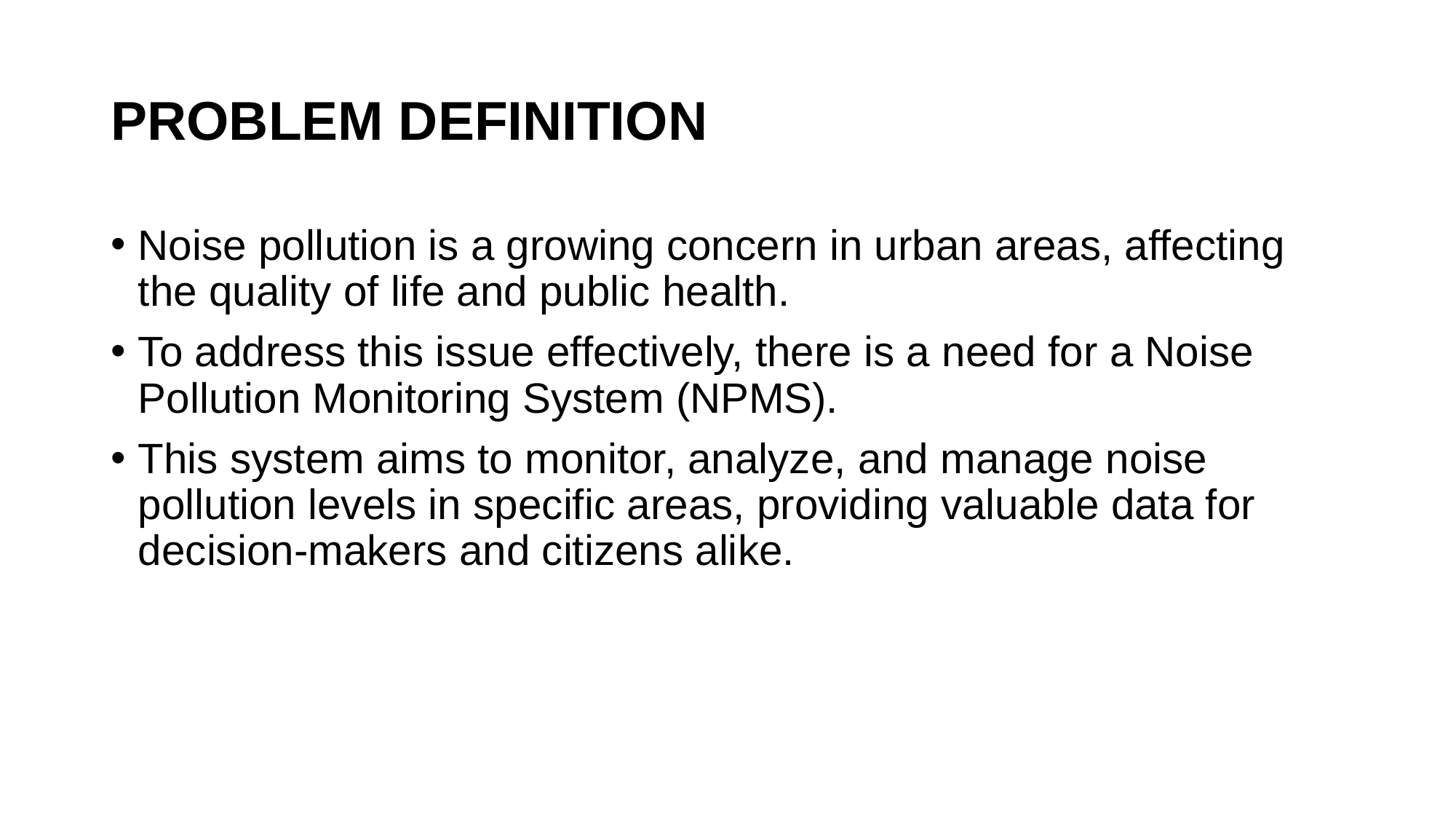

# PROBLEM DEFINITION
Noise pollution is a growing concern in urban areas, affecting the quality of life and public health.
To address this issue effectively, there is a need for a Noise Pollution Monitoring System (NPMS).
This system aims to monitor, analyze, and manage noise pollution levels in specific areas, providing valuable data for decision-makers and citizens alike.